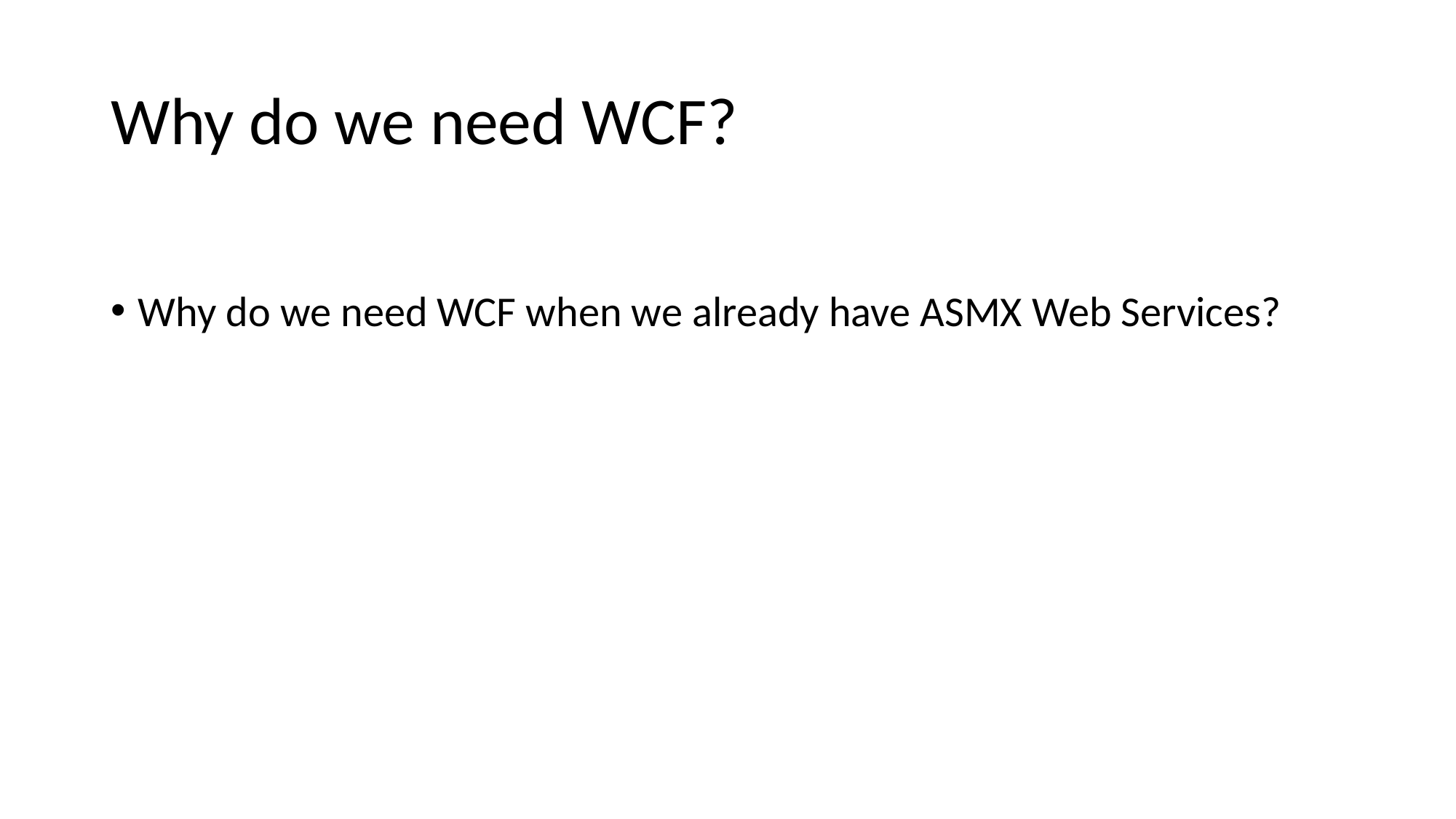

# Why do we need WCF?

Why do we need WCF when we already have ASMX Web Services?